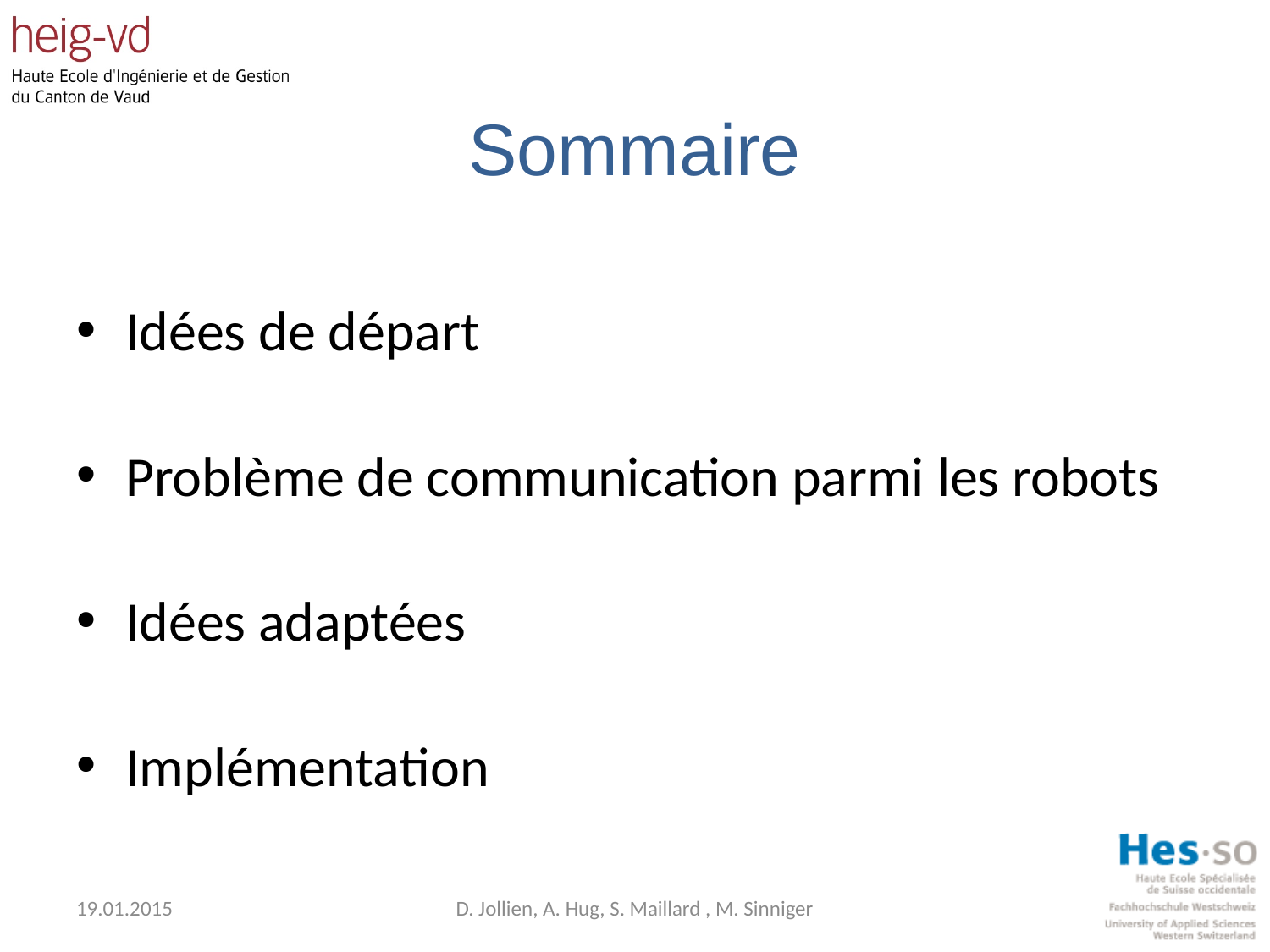

# Sommaire
Idées de départ
Problème de communication parmi les robots
Idées adaptées
Implémentation

19.01.2015
D. Jollien, A. Hug, S. Maillard , M. Sinniger